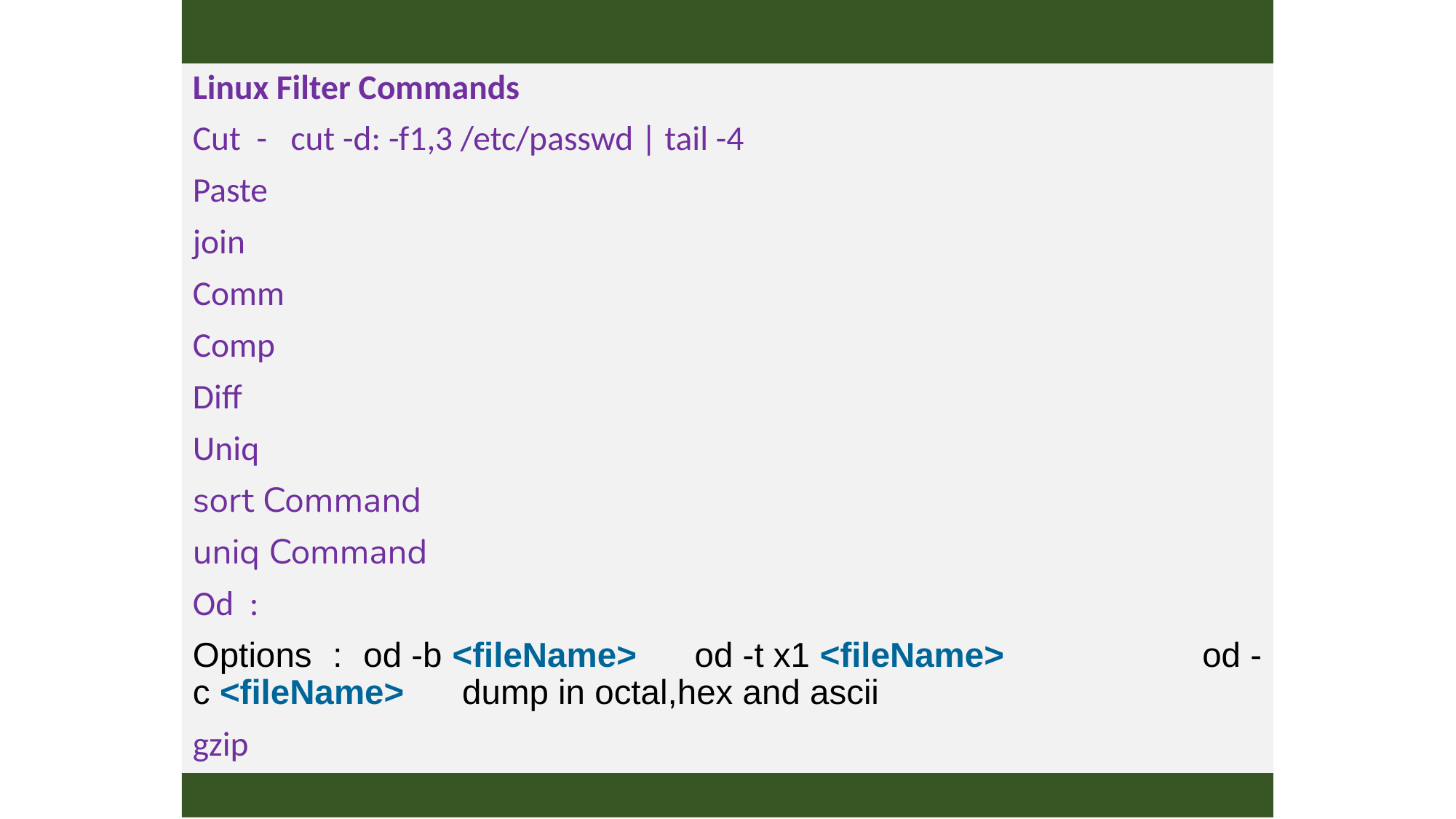

#
Linux Filter Commands
Cut  -   cut -d: -f1,3 /etc/passwd | tail -4
Paste
join
Comm
Comp
Diff
Uniq
sort Command
uniq Command
Od  :
Options : od -b <fileName>      od -t x1 <fileName>          od -c <fileName>      dump in octal,hex and ascii
gzip